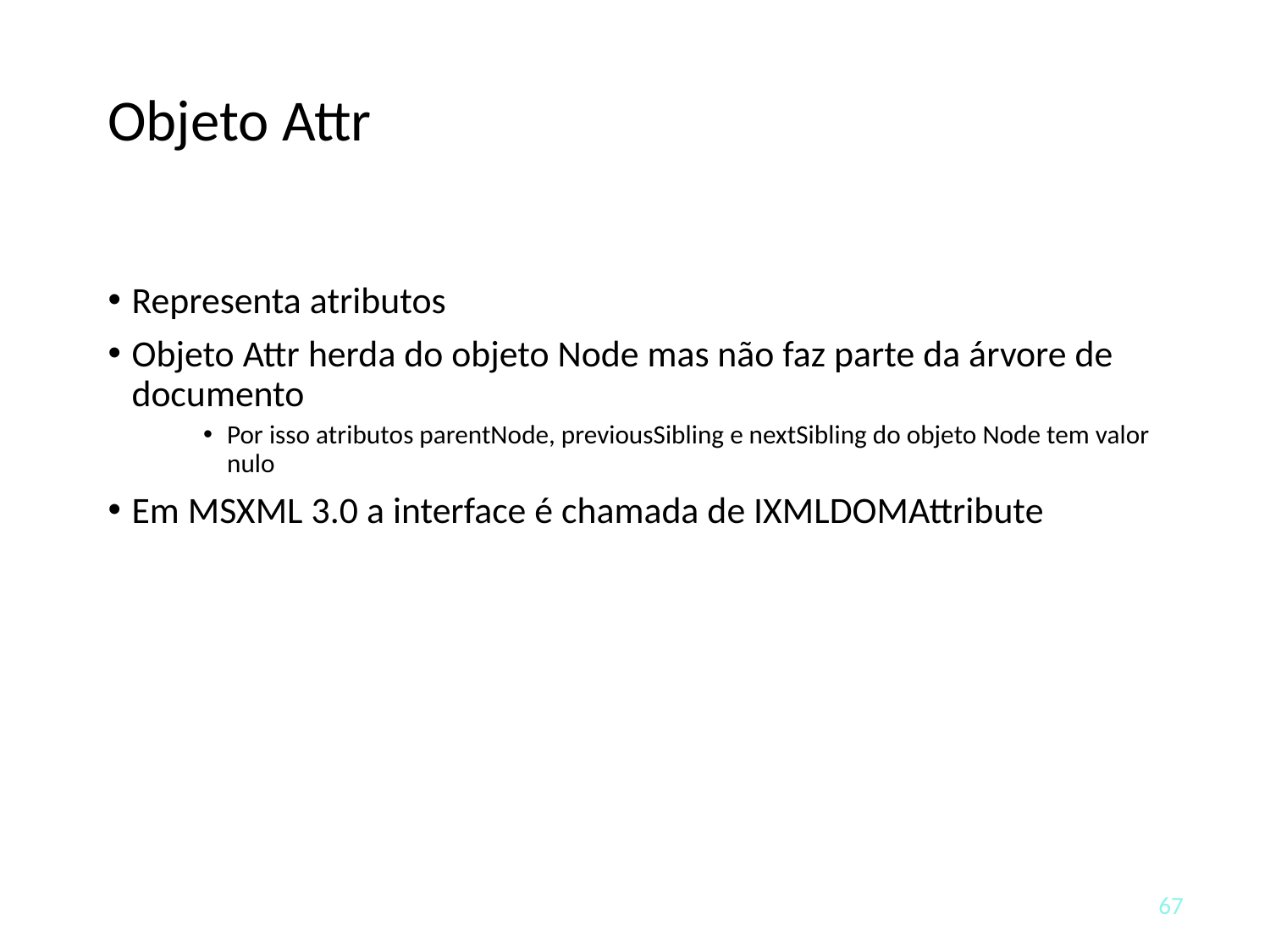

# Objeto Attr
Representa atributos
Objeto Attr herda do objeto Node mas não faz parte da árvore de documento
Por isso atributos parentNode, previousSibling e nextSibling do objeto Node tem valor nulo
Em MSXML 3.0 a interface é chamada de IXMLDOMAttribute